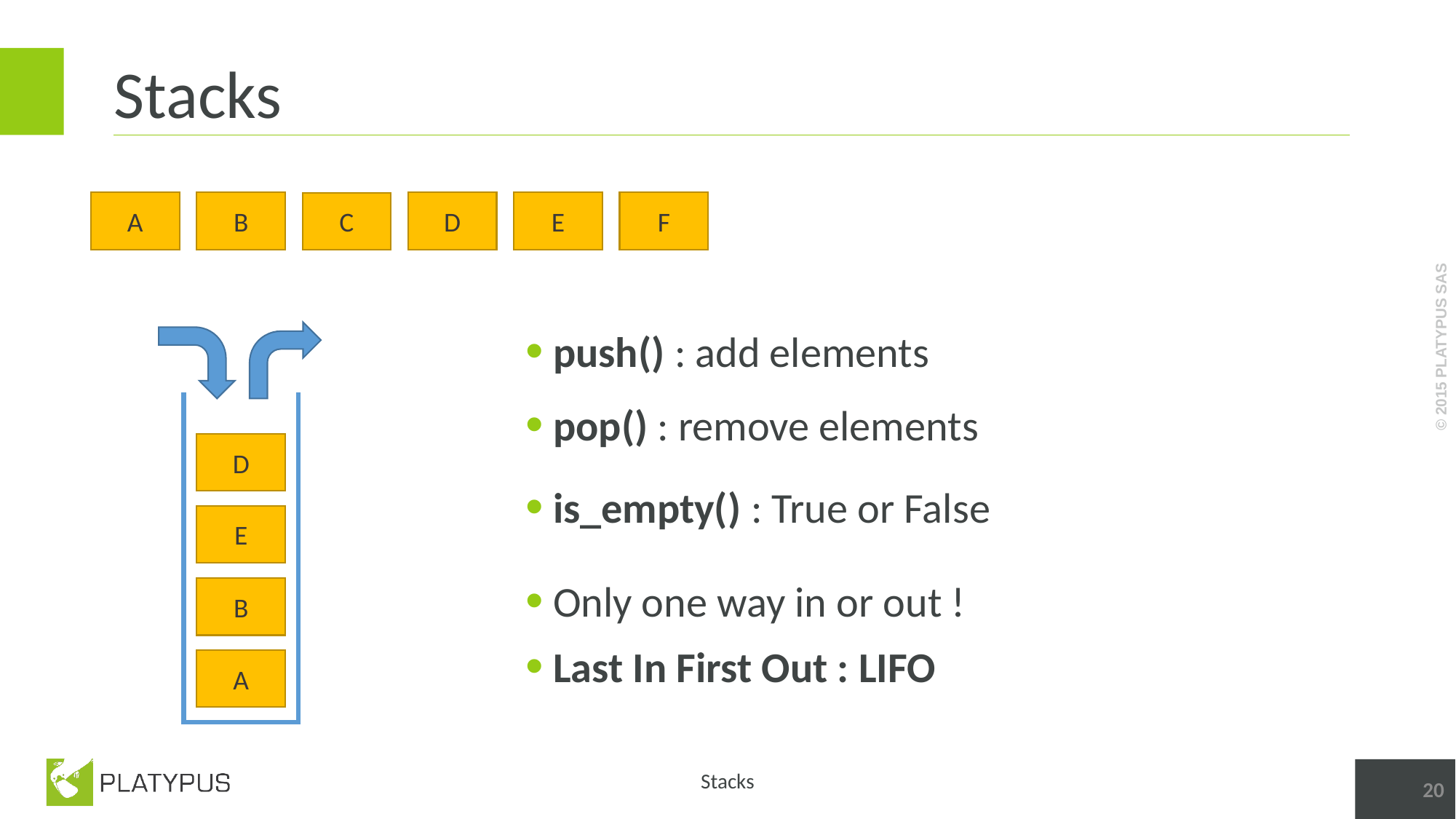

# Stacks
F
E
D
B
A
C
push() : add elements

pop() : remove elements

D
is_empty() : True or False

C
E
Only one way in or out !
Last In First Out : LIFO

B
A
20
Stacks